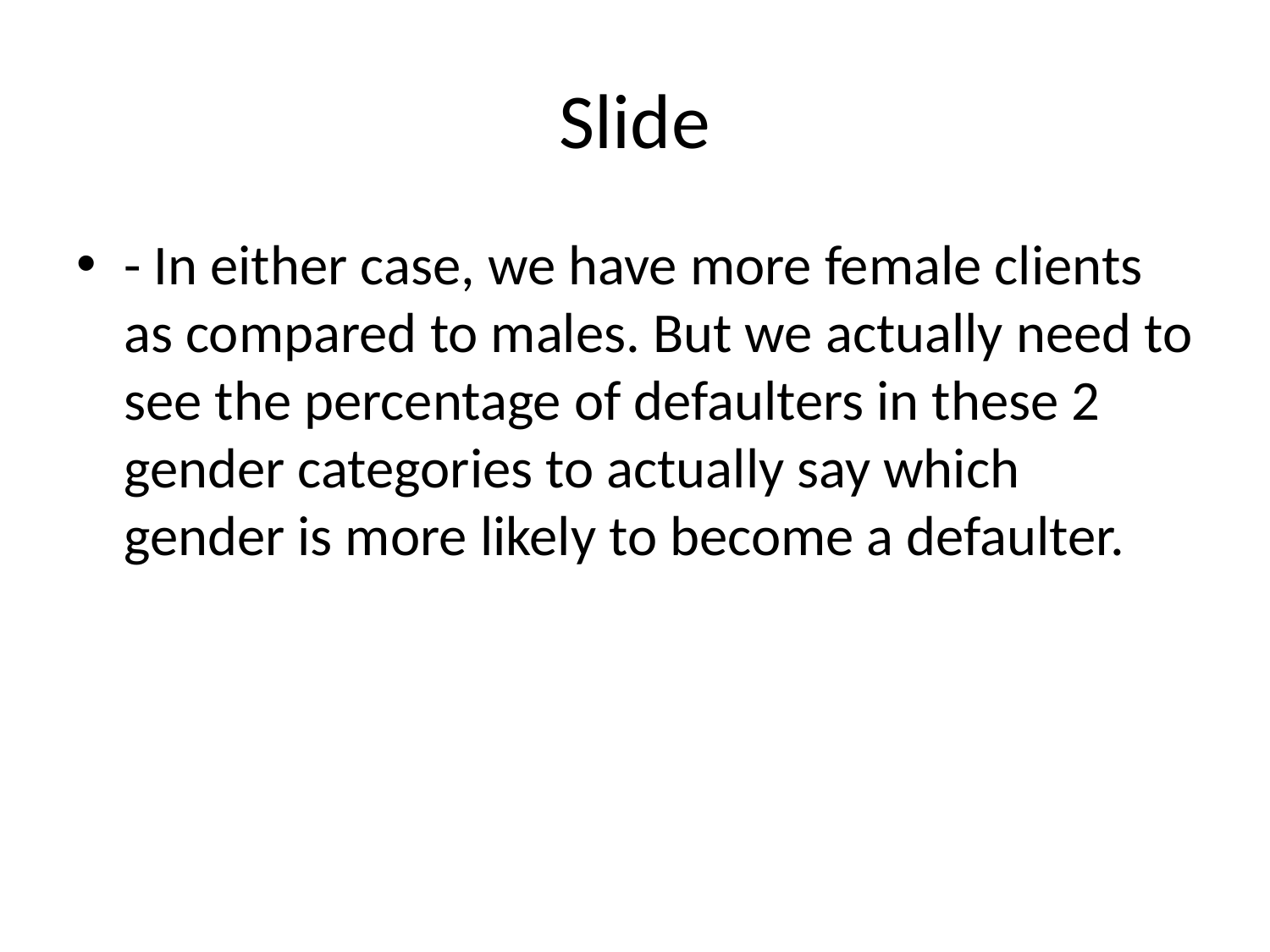

# Slide
- In either case, we have more female clients as compared to males. But we actually need to see the percentage of defaulters in these 2 gender categories to actually say which gender is more likely to become a defaulter.